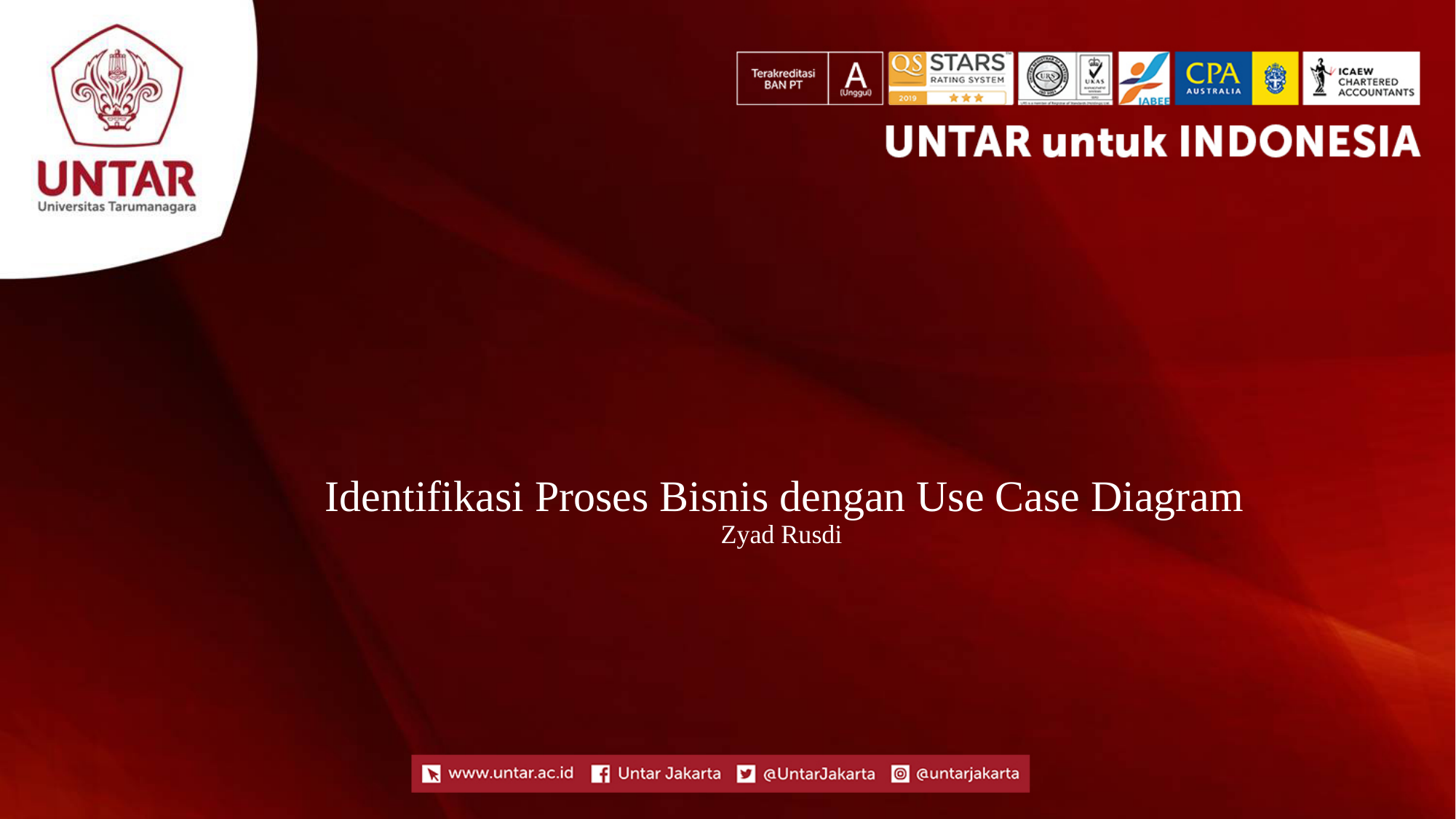

# Identifikasi Proses Bisnis dengan Use Case Diagram Zyad Rusdi